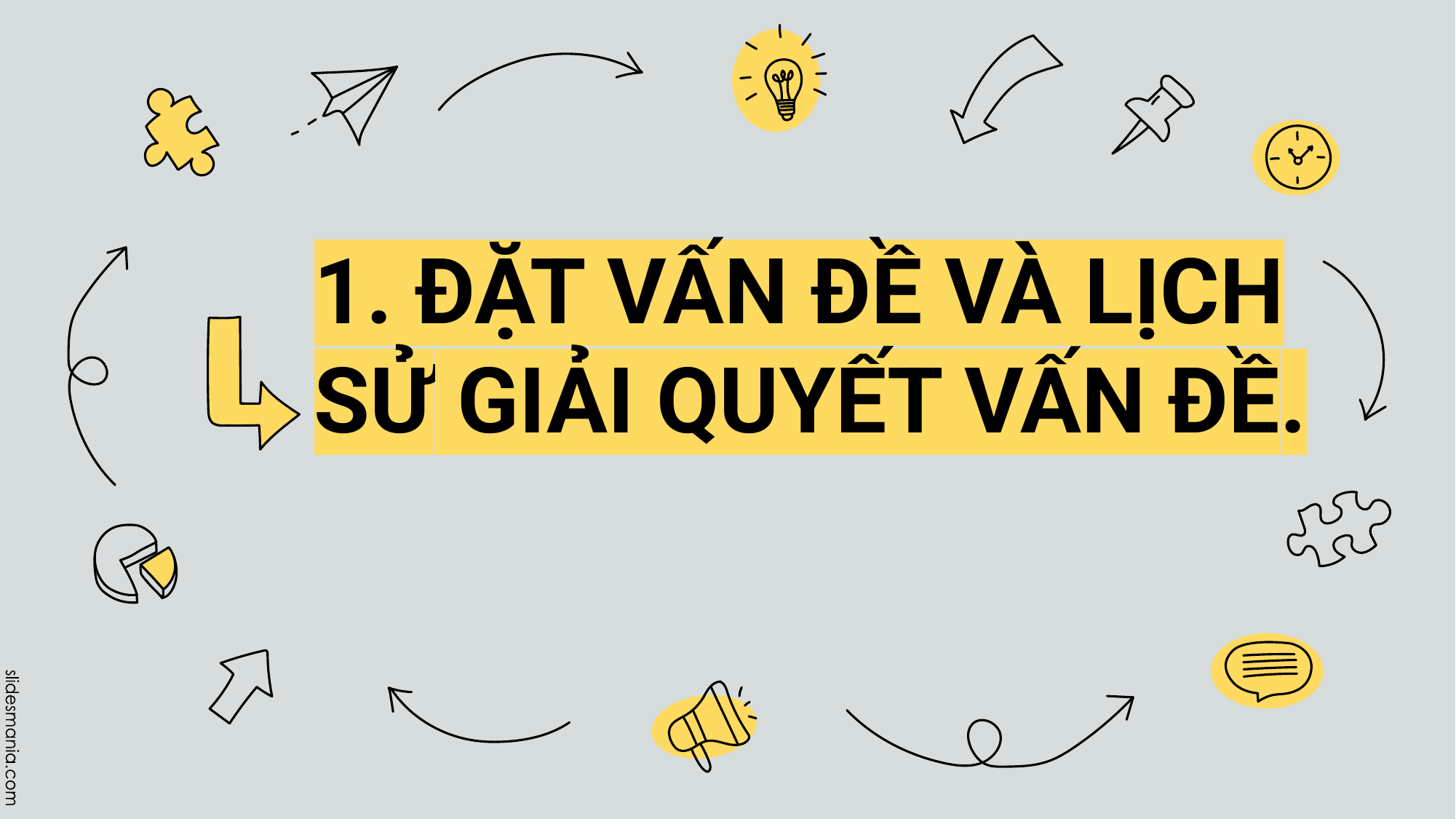

# 1. ĐẶT VẤN ĐỀ VÀ LỊCH SỬ GIẢI QUYẾT VẤN ĐỀ.